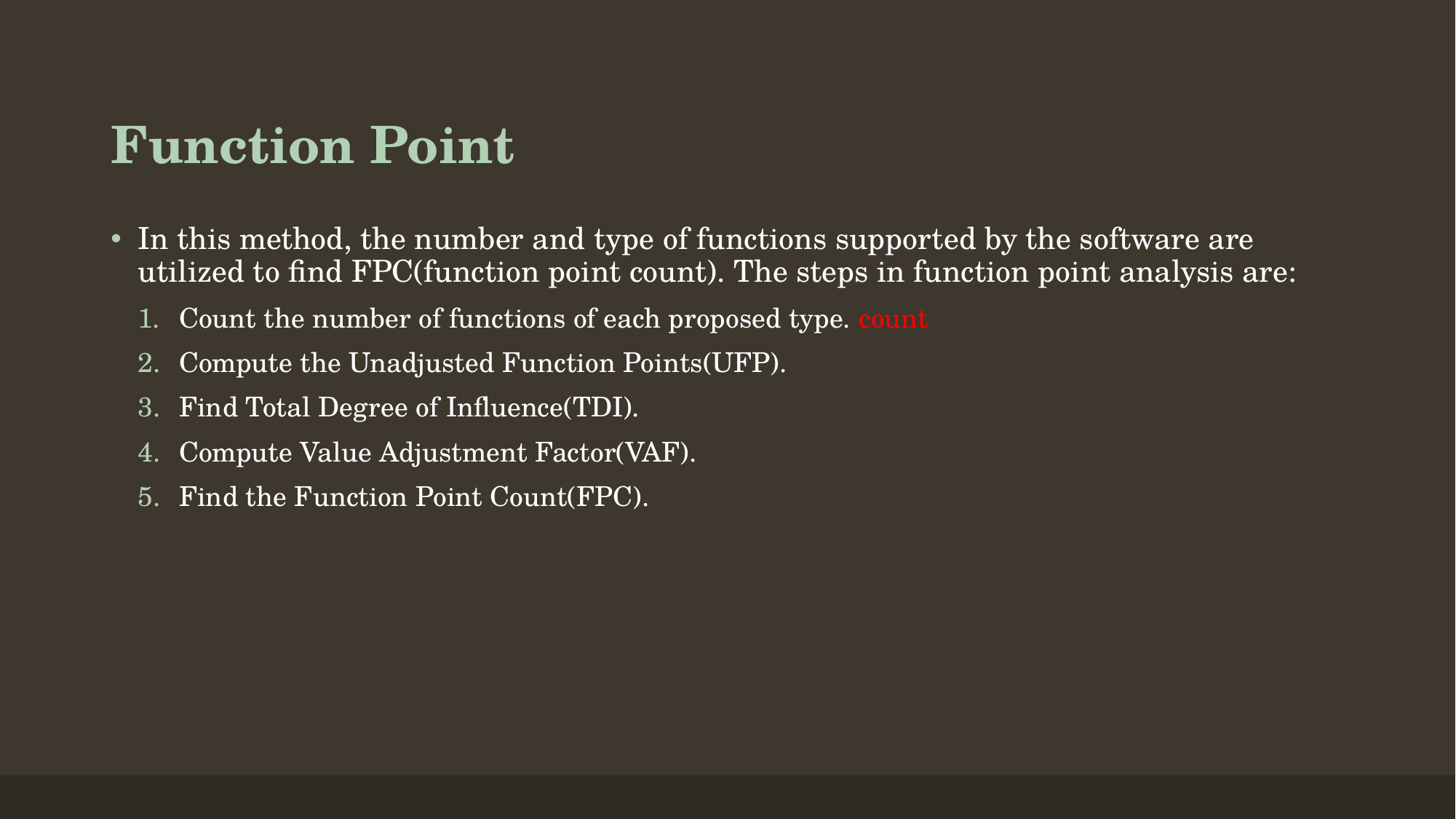

# Function Point
In this method, the number and type of functions supported by the software are utilized to find FPC(function point count). The steps in function point analysis are:
Count the number of functions of each proposed type. count
Compute the Unadjusted Function Points(UFP).
Find Total Degree of Influence(TDI).
Compute Value Adjustment Factor(VAF).
Find the Function Point Count(FPC).